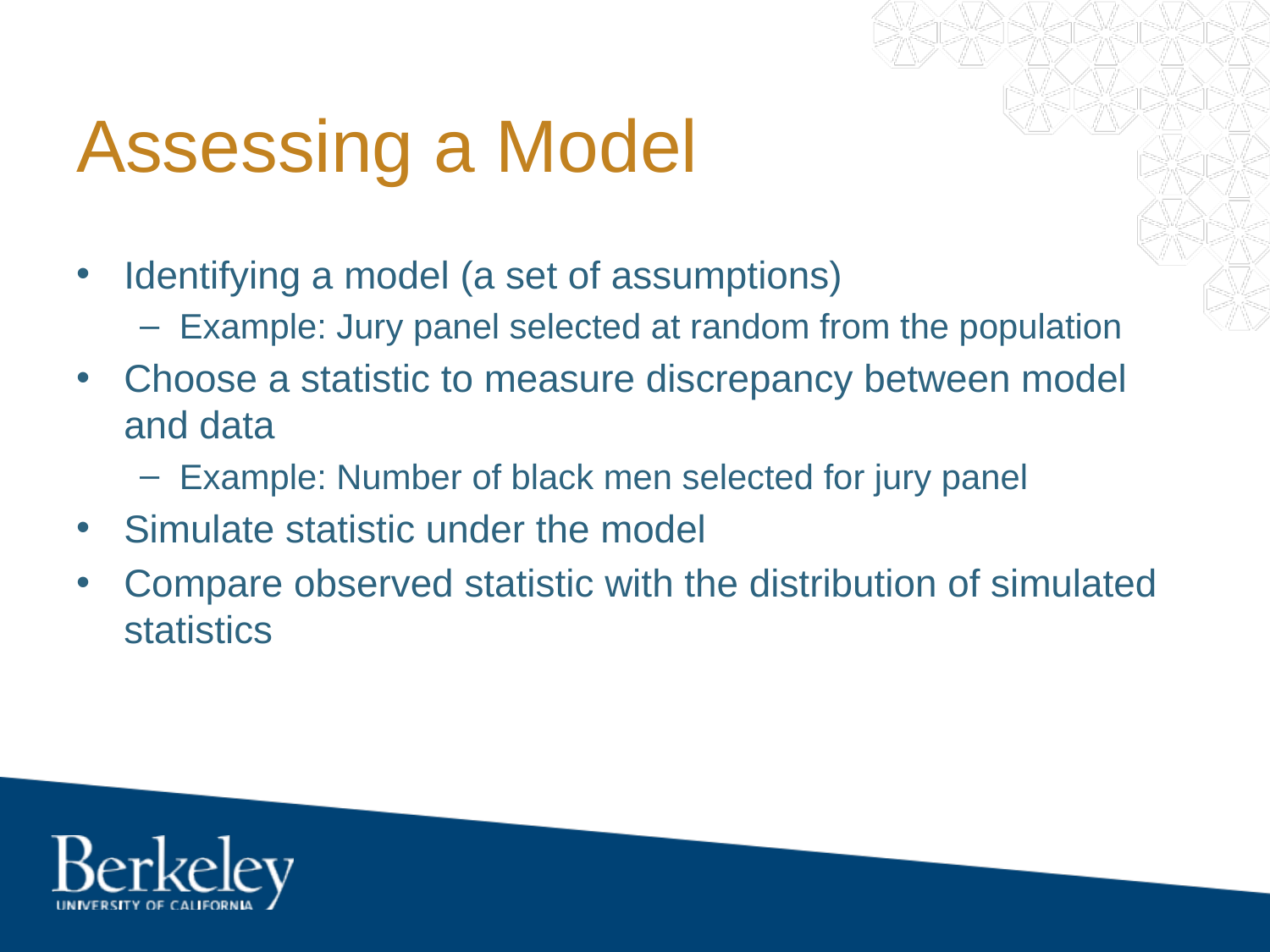

# Assessing a Model
Identifying a model (a set of assumptions)
Example: Jury panel selected at random from the population
Choose a statistic to measure discrepancy between model and data
Example: Number of black men selected for jury panel
Simulate statistic under the model
Compare observed statistic with the distribution of simulated statistics